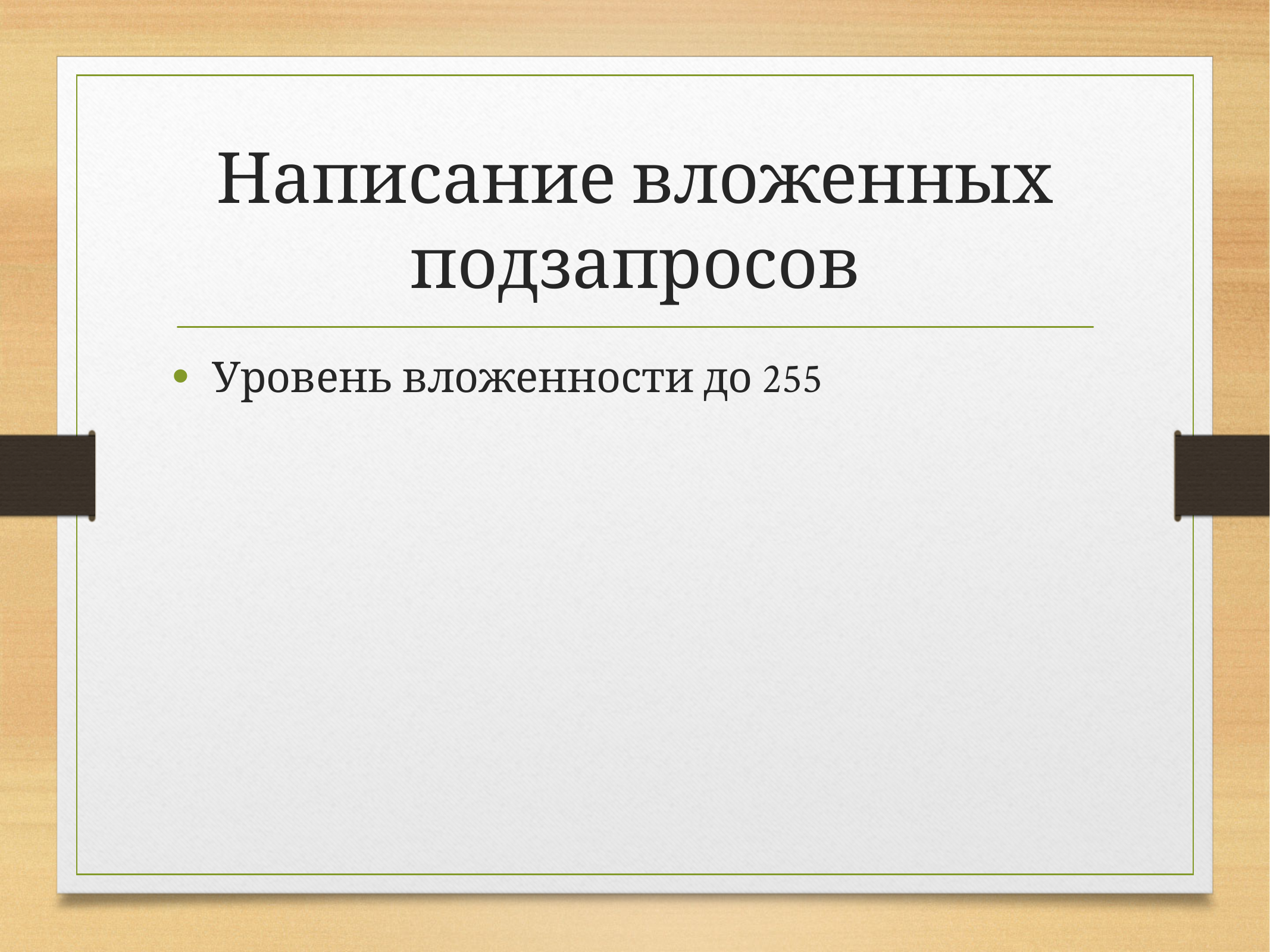

# Написание вложенных подзапросов
Уровень вложенности до 255